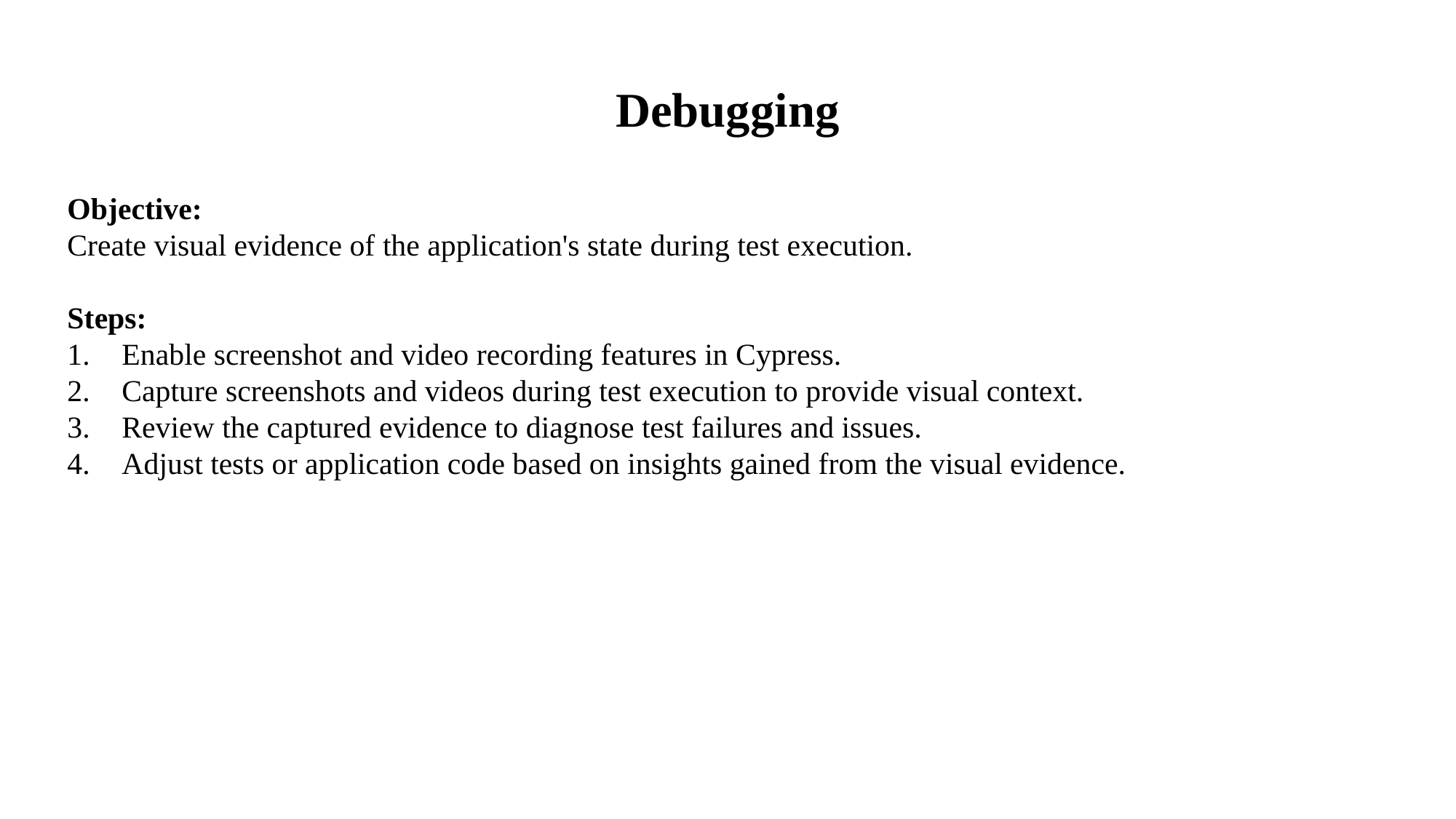

Debugging
Objective:
Create visual evidence of the application's state during test execution.

Steps:
Enable screenshot and video recording features in Cypress.
Capture screenshots and videos during test execution to provide visual context.
Review the captured evidence to diagnose test failures and issues.
Adjust tests or application code based on insights gained from the visual evidence.